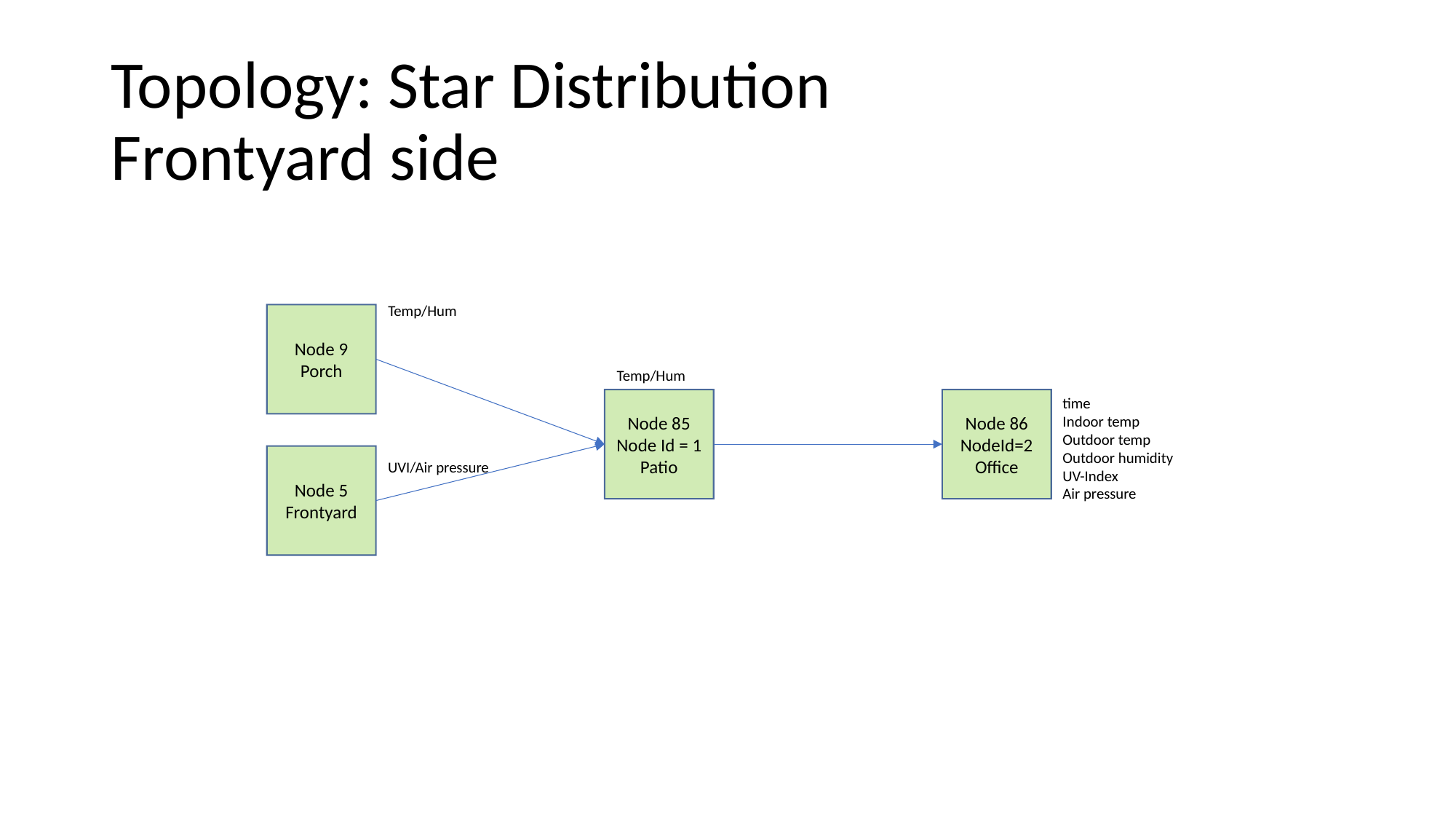

# Topology: Star Distribution Frontyard side
Temp/Hum
Node 9
Porch
Temp/Hum
time
Indoor temp
Outdoor temp
Outdoor humidity
UV-Index
Air pressure
Node 85
Node Id = 1
Patio
Node 86
NodeId=2
Office
Node 5
Frontyard
UVI/Air pressure